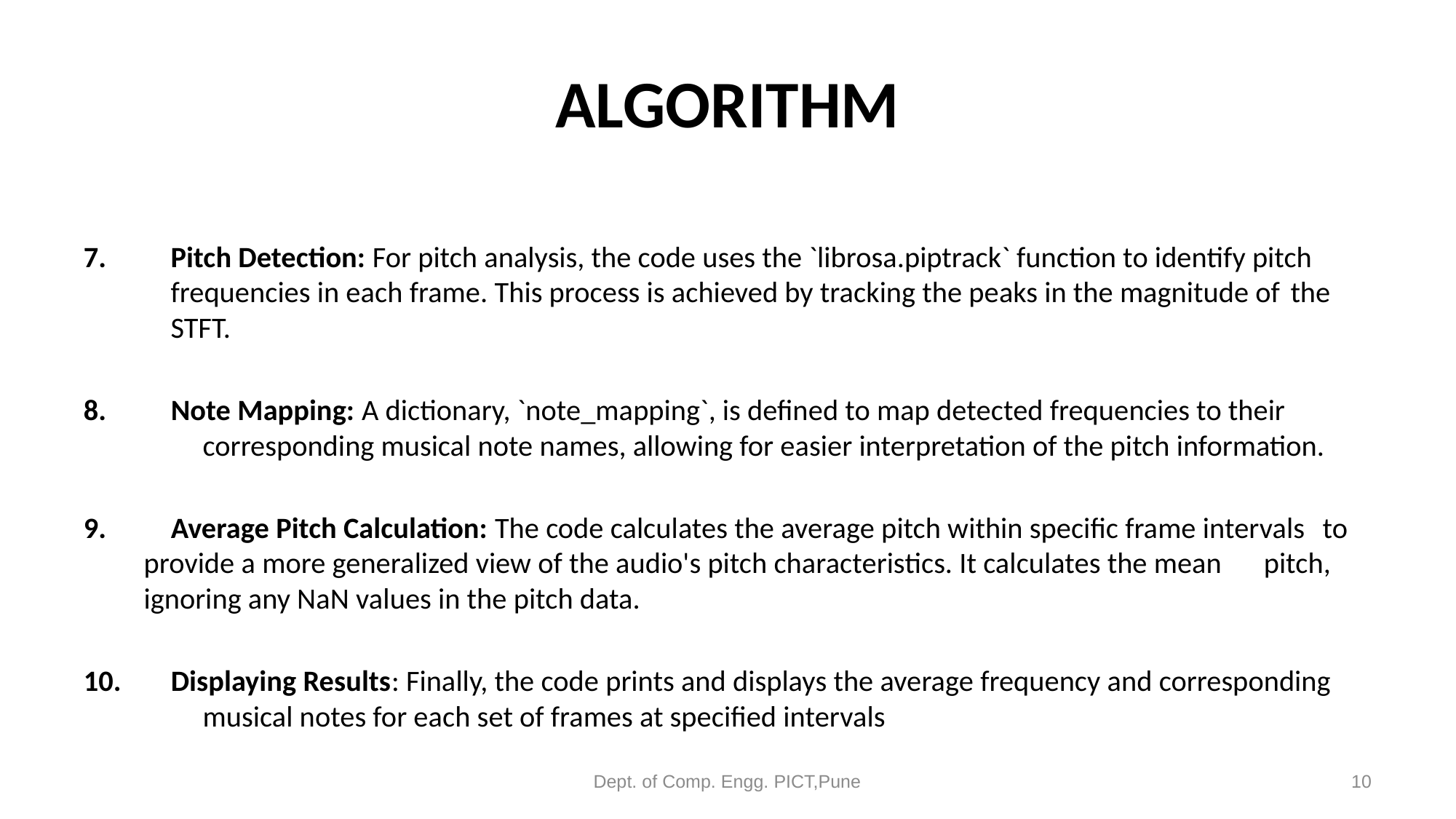

# ALGORITHM

Pitch Detection: For pitch analysis, the code uses the `librosa.piptrack` function to identify pitch  	frequencies in each frame. This process is achieved by tracking the peaks in the magnitude of 	the STFT.

    Note Mapping: A dictionary, `note_mapping`, is defined to map detected frequencies to their         	corresponding musical note names, allowing for easier interpretation of the pitch information.

    Average Pitch Calculation: The code calculates the average pitch within specific frame intervals 	to provide a more generalized view of the audio's pitch characteristics. It calculates the mean 	pitch, ignoring any NaN values in the pitch data.

    Displaying Results: Finally, the code prints and displays the average frequency and corresponding 	musical notes for each set of frames at specified intervals
Dept. of Comp. Engg. PICT,Pune
10